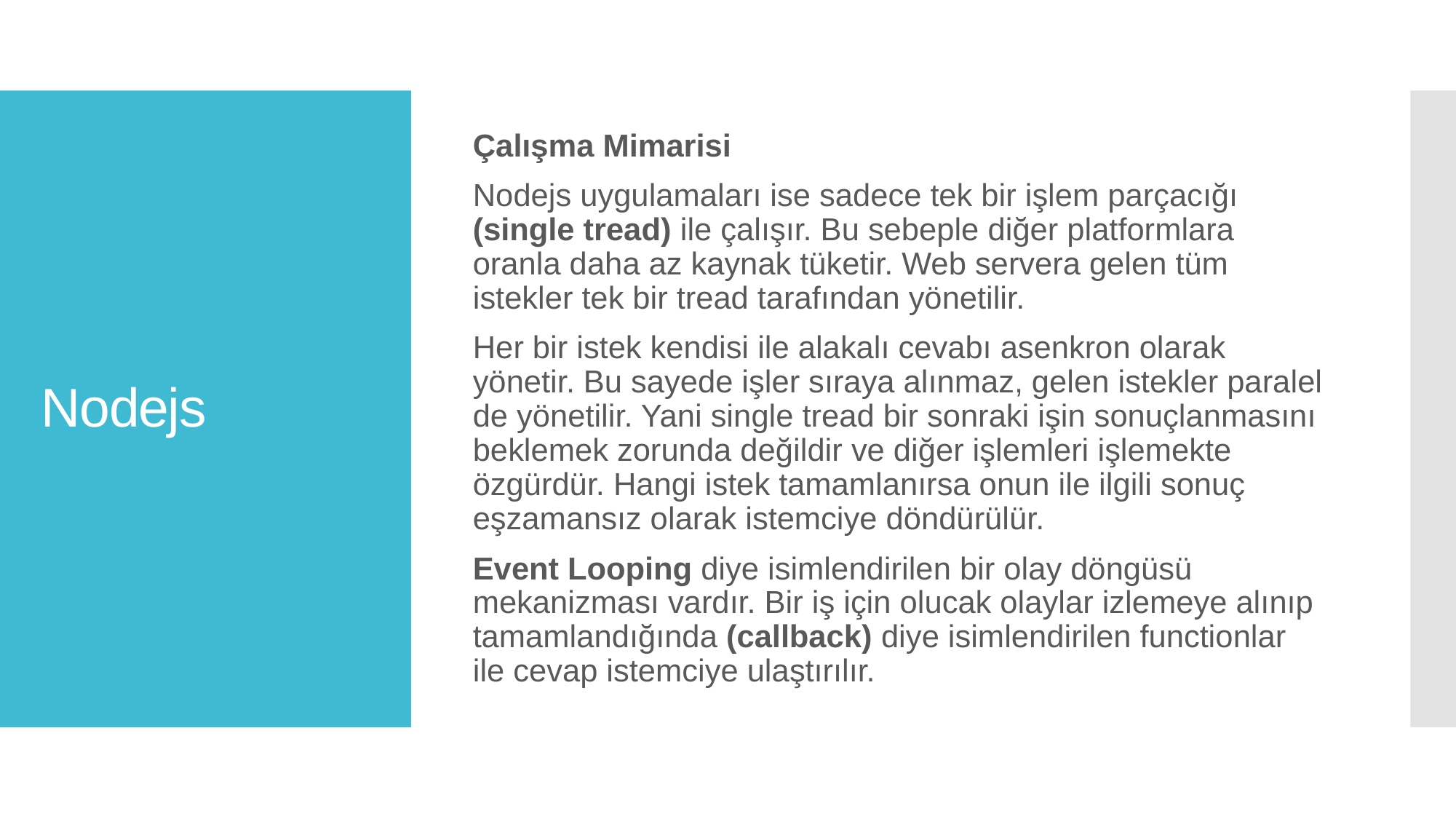

Çalışma Mimarisi
Nodejs uygulamaları ise sadece tek bir işlem parçacığı (single tread) ile çalışır. Bu sebeple diğer platformlara oranla daha az kaynak tüketir. Web servera gelen tüm istekler tek bir tread tarafından yönetilir.
Her bir istek kendisi ile alakalı cevabı asenkron olarak yönetir. Bu sayede işler sıraya alınmaz, gelen istekler paralel de yönetilir. Yani single tread bir sonraki işin sonuçlanmasını beklemek zorunda değildir ve diğer işlemleri işlemekte özgürdür. Hangi istek tamamlanırsa onun ile ilgili sonuç eşzamansız olarak istemciye döndürülür.
Event Looping diye isimlendirilen bir olay döngüsü mekanizması vardır. Bir iş için olucak olaylar izlemeye alınıp tamamlandığında (callback) diye isimlendirilen functionlar ile cevap istemciye ulaştırılır.
# Nodejs